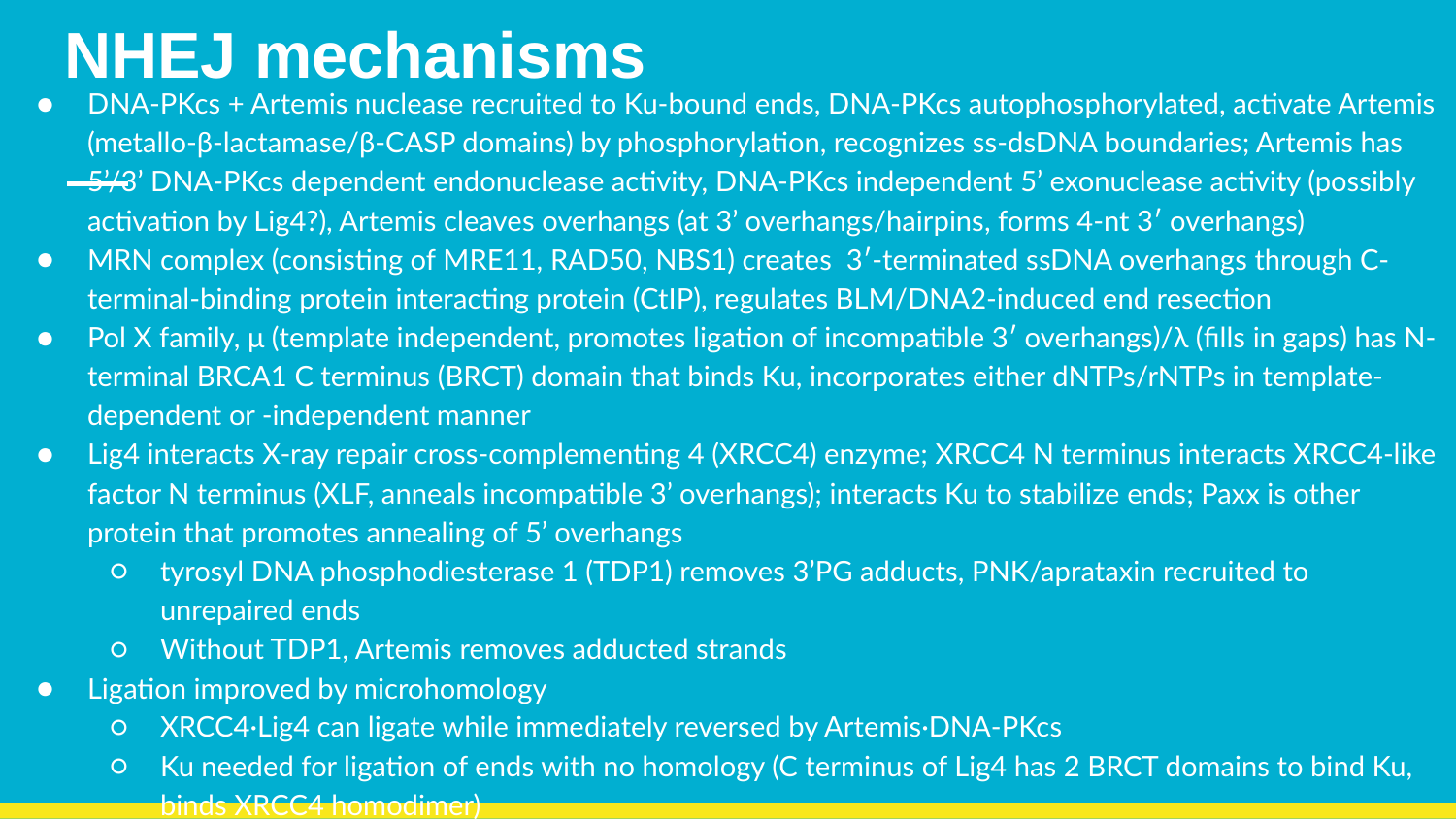

# NHEJ mechanisms
DNA-PKcs + Artemis nuclease recruited to Ku-bound ends, DNA-PKcs autophosphorylated, activate Artemis (metallo-β-lactamase/β-CASP domains) by phosphorylation, recognizes ss-dsDNA boundaries; Artemis has 5’/3’ DNA-PKcs dependent endonuclease activity, DNA-PKcs independent 5’ exonuclease activity (possibly activation by Lig4?), Artemis cleaves overhangs (at 3’ overhangs/hairpins, forms 4-nt 3′ overhangs)
MRN complex (consisting of MRE11, RAD50, NBS1) creates  3′-terminated ssDNA overhangs through C-terminal-binding protein interacting protein (CtIP), regulates BLM/DNA2-induced end resection
Pol X family, μ (template independent, promotes ligation of incompatible 3′ overhangs)/λ (fills in gaps) has N-terminal BRCA1 C terminus (BRCT) domain that binds Ku, incorporates either dNTPs/rNTPs in template-dependent or -independent manner
Lig4 interacts X-ray repair cross-complementing 4 (XRCC4) enzyme; XRCC4 N terminus interacts XRCC4-like factor N terminus (XLF, anneals incompatible 3’ overhangs); interacts Ku to stabilize ends; Paxx is other protein that promotes annealing of 5’ overhangs
tyrosyl DNA phosphodiesterase 1 (TDP1) removes 3’PG adducts, PNK/aprataxin recruited to unrepaired ends
Without TDP1, Artemis removes adducted strands
Ligation improved by microhomology
XRCC4·Lig4 can ligate while immediately reversed by Artemis·DNA-PKcs
Ku needed for ligation of ends with no homology (C terminus of Lig4 has 2 BRCT domains to bind Ku, binds XRCC4 homodimer)